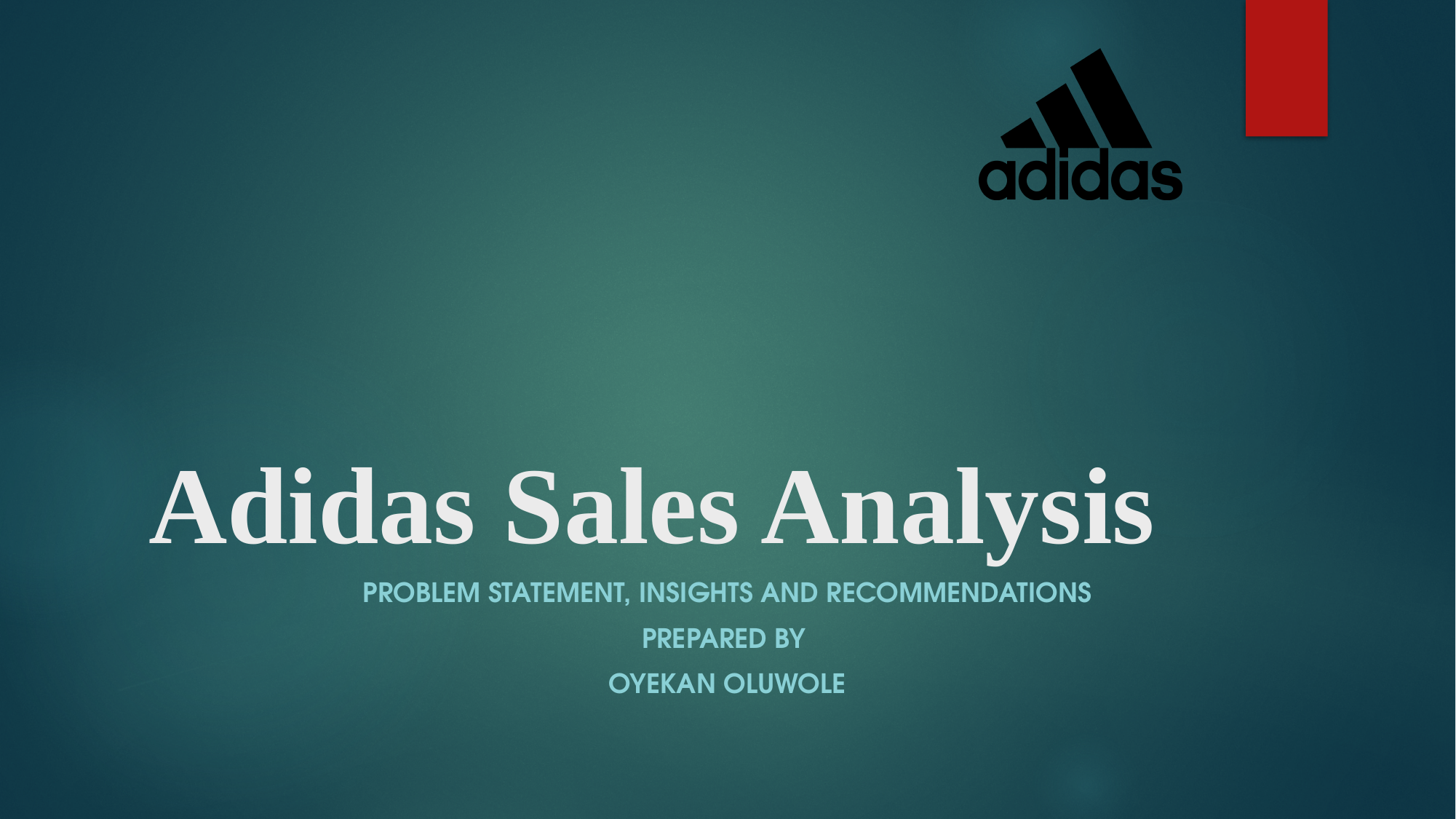

# Adidas Sales Analysis
Problem Statement, Insights and Recommendations
Prepared By
Oyekan Oluwole